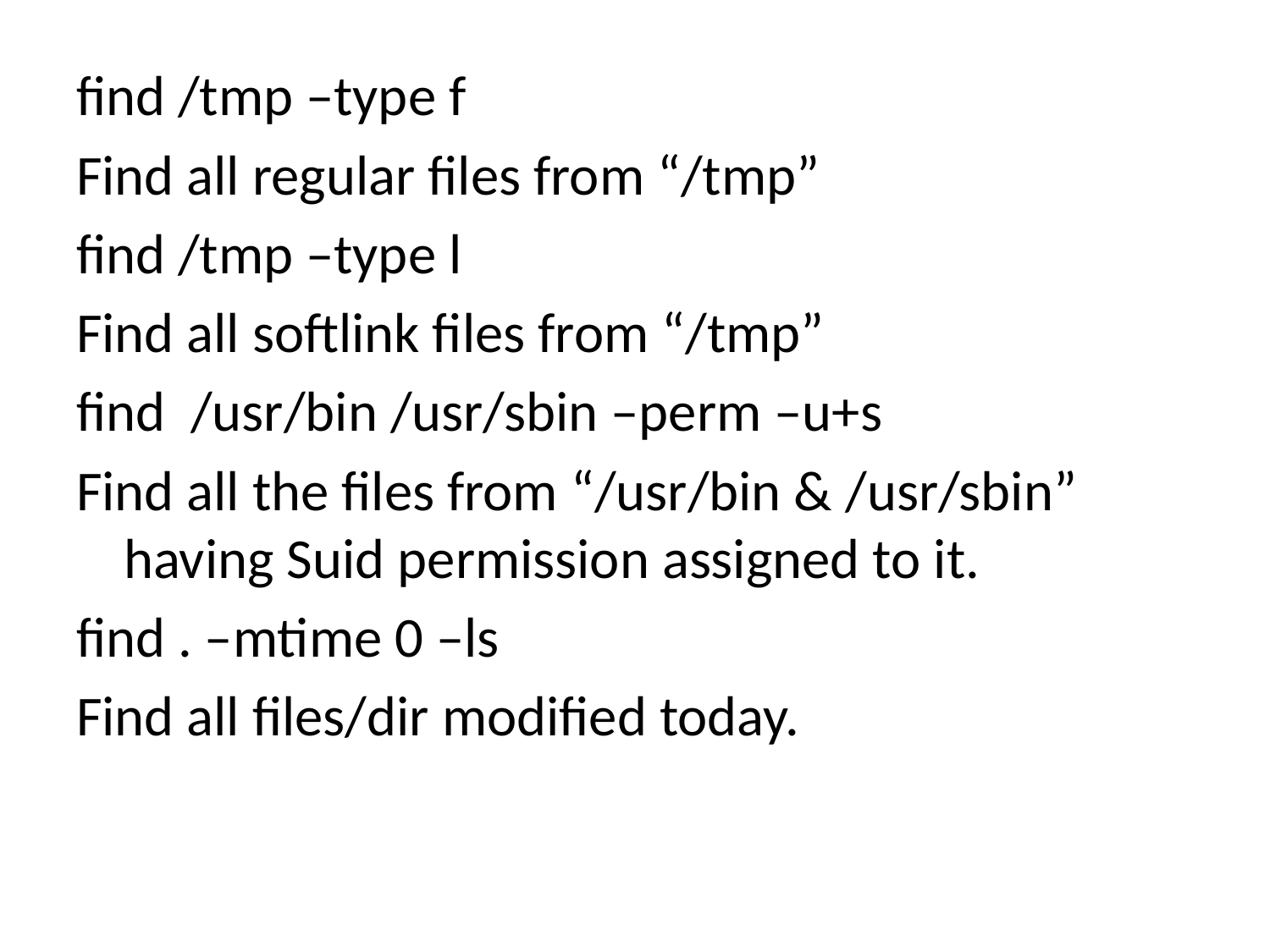

find /tmp –type f
Find all regular files from “/tmp”
find /tmp –type l
Find all softlink files from “/tmp”
find  /usr/bin /usr/sbin –perm –u+s
Find all the files from “/usr/bin & /usr/sbin” having Suid permission assigned to it.
find . –mtime 0 –ls
Find all files/dir modified today.